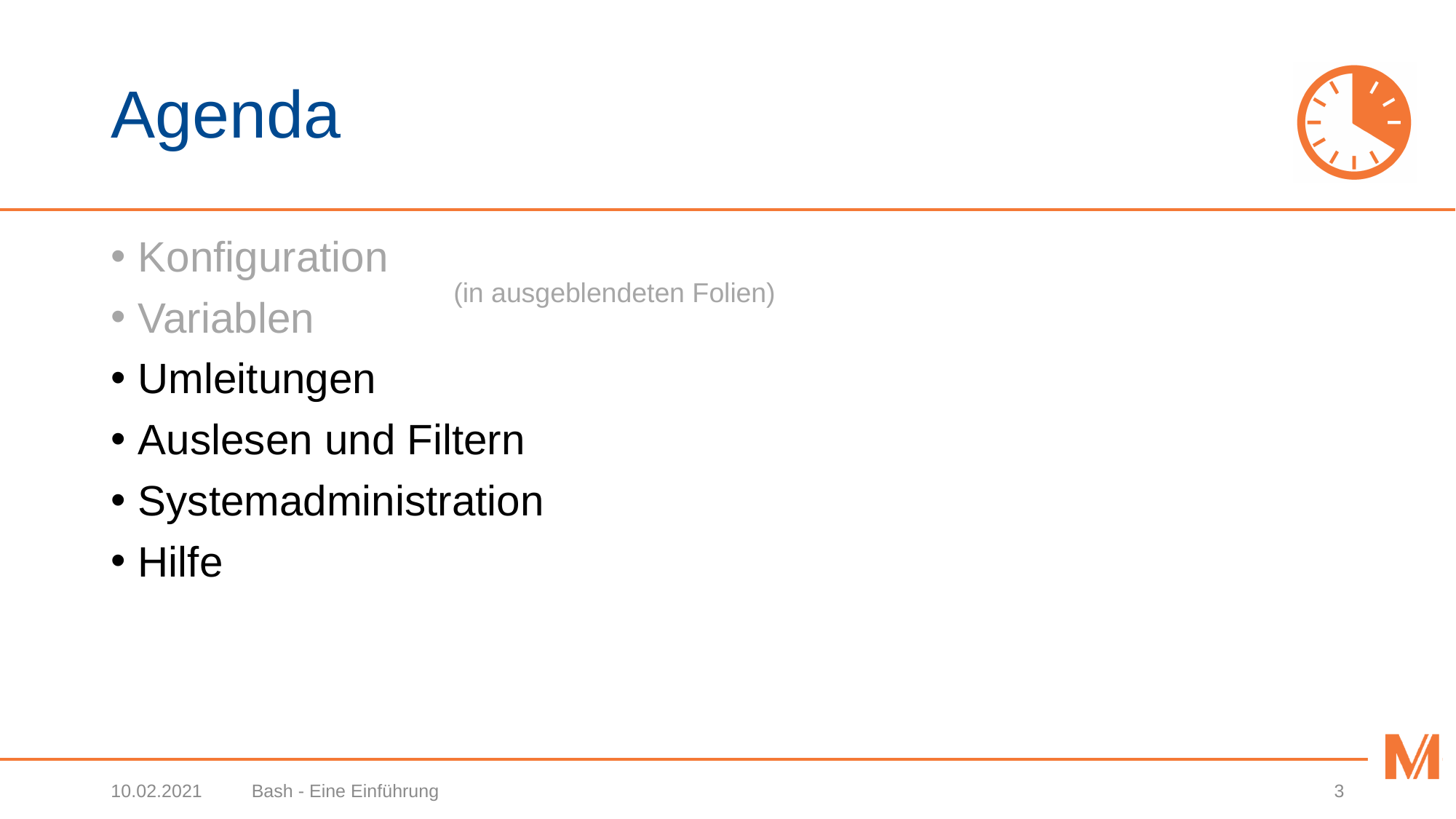

# Agenda
Konfiguration
Variablen
Umleitungen
Auslesen und Filtern
Systemadministration
Hilfe
(in ausgeblendeten Folien)
10.02.2021
Bash - Eine Einführung
3